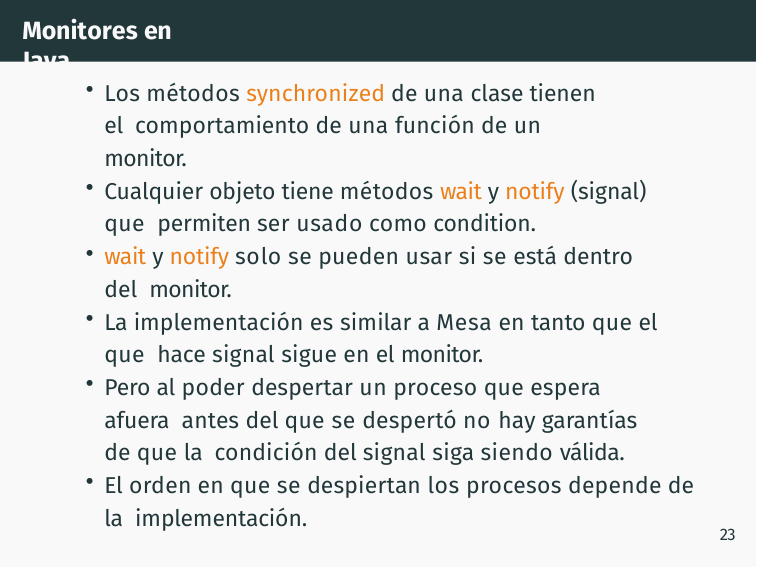

# Monitores en Java
Los métodos synchronized de una clase tienen el  comportamiento de una función de un monitor.
Cualquier objeto tiene métodos wait y notify (signal) que  permiten ser usado como condition.
wait y notify solo se pueden usar si se está dentro del  monitor.
La implementación es similar a Mesa en tanto que el que  hace signal sigue en el monitor.
Pero al poder despertar un proceso que espera afuera  antes del que se despertó no hay garantías de que la  condición del signal siga siendo válida.
El orden en que se despiertan los procesos depende de la  implementación.
23